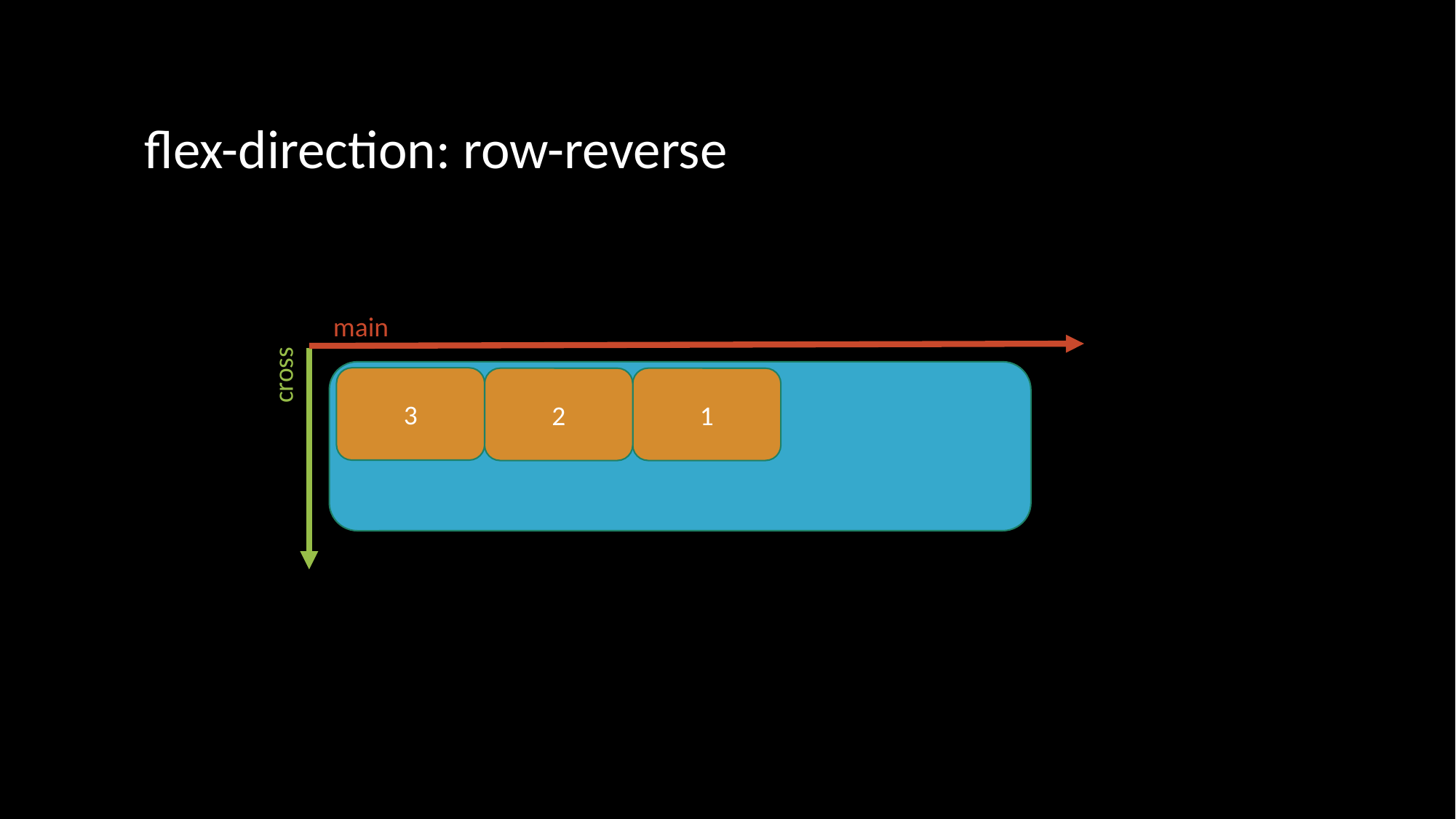

flex-direction: row-reverse
main
cross

3
2
1